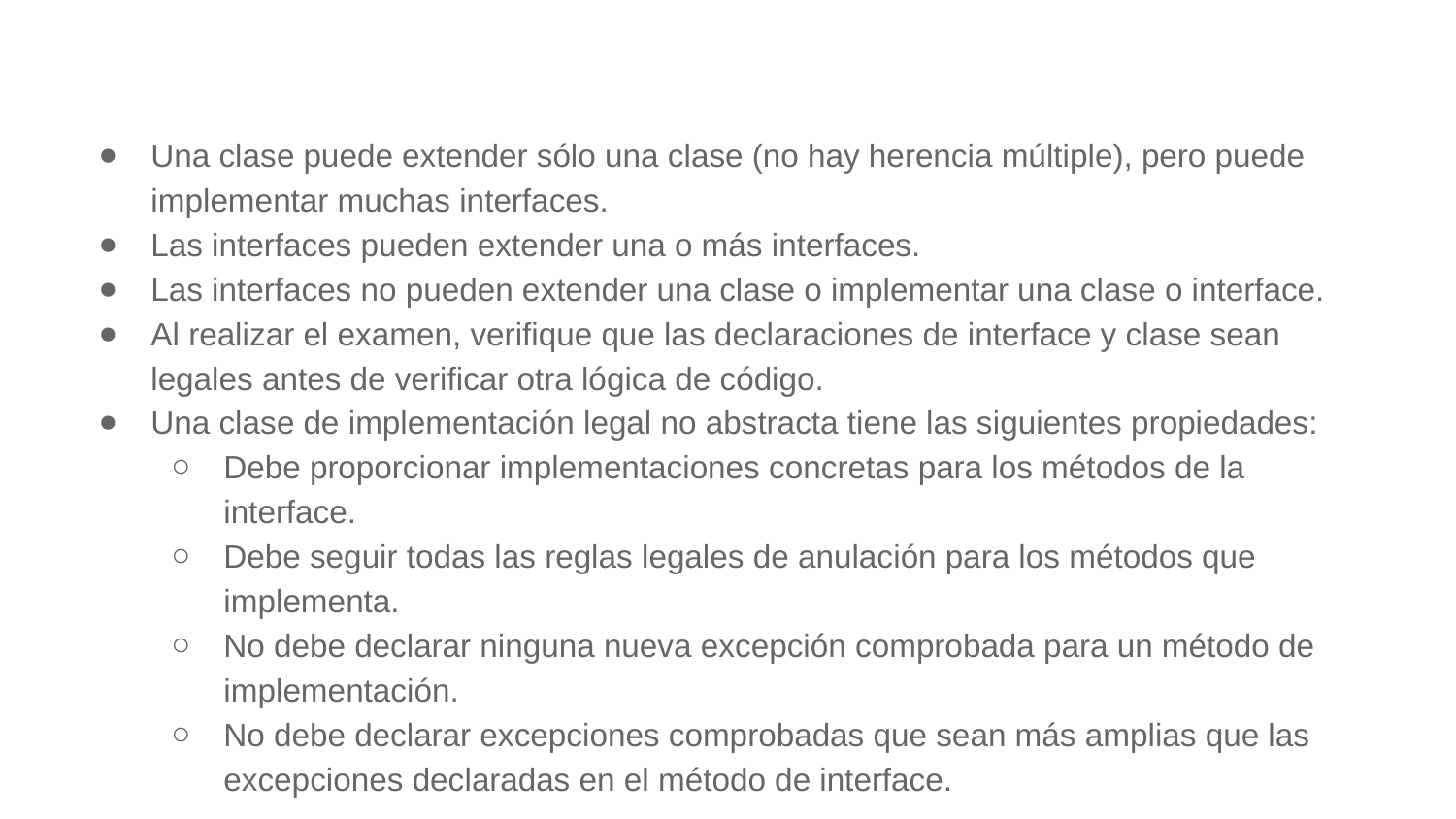

Una clase puede extender sólo una clase (no hay herencia múltiple), pero puede implementar muchas interfaces.
Las interfaces pueden extender una o más interfaces.
Las interfaces no pueden extender una clase o implementar una clase o interface.
Al realizar el examen, verifique que las declaraciones de interface y clase sean legales antes de verificar otra lógica de código.
Una clase de implementación legal no abstracta tiene las siguientes propiedades:
Debe proporcionar implementaciones concretas para los métodos de la interface.
Debe seguir todas las reglas legales de anulación para los métodos que implementa.
No debe declarar ninguna nueva excepción comprobada para un método de implementación.
No debe declarar excepciones comprobadas que sean más amplias que las excepciones declaradas en el método de interface.